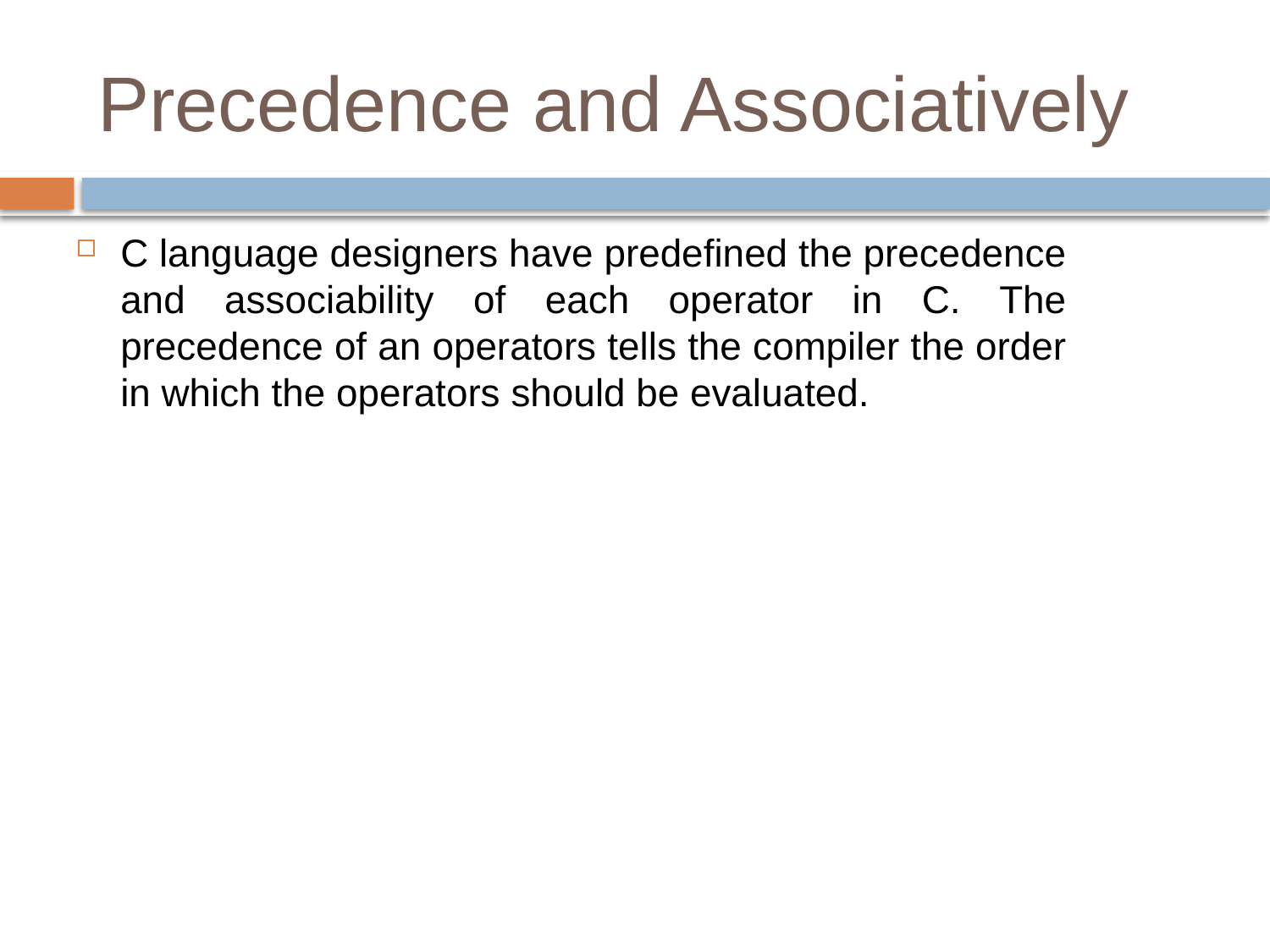

# Precedence and Associatively
C language designers have predefined the precedence and associability of each operator in C. The precedence of an operators tells the compiler the order in which the operators should be evaluated.